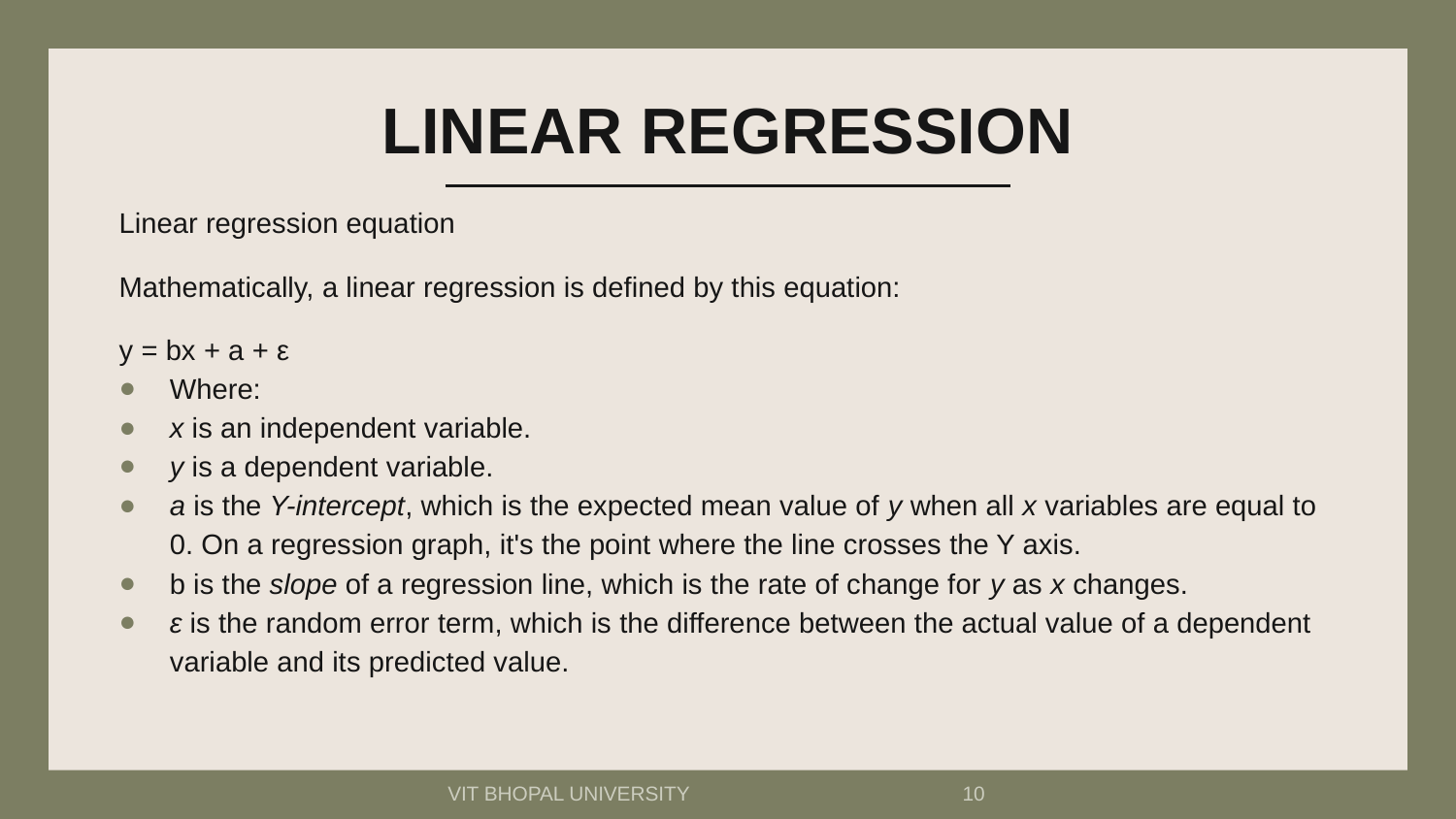

# LINEAR REGRESSION
Linear regression equation
Mathematically, a linear regression is defined by this equation:
y = bx + a + ε
Where:
x is an independent variable.
y is a dependent variable.
a is the Y-intercept, which is the expected mean value of y when all x variables are equal to 0. On a regression graph, it's the point where the line crosses the Y axis.
b is the slope of a regression line, which is the rate of change for y as x changes.
ε is the random error term, which is the difference between the actual value of a dependent variable and its predicted value.

VIT BHOPAL UNIVERSITY                                                 10